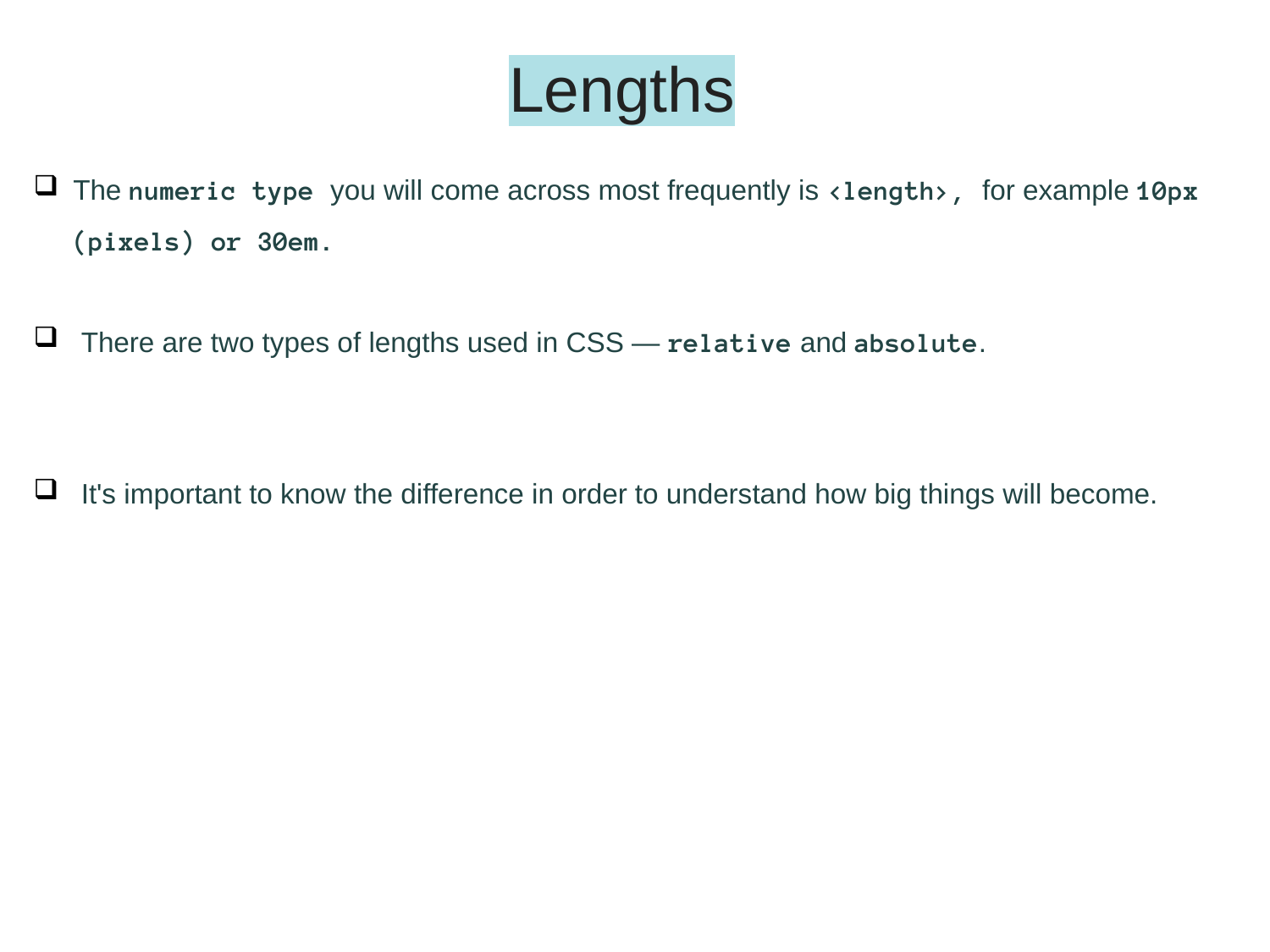

# Lengths
The numeric type you will come across most frequently is <length>, for example 10px (pixels) or 30em.

 There are two types of lengths used in CSS — relative and absolute.

 It's important to know the difference in order to understand how big things will become.